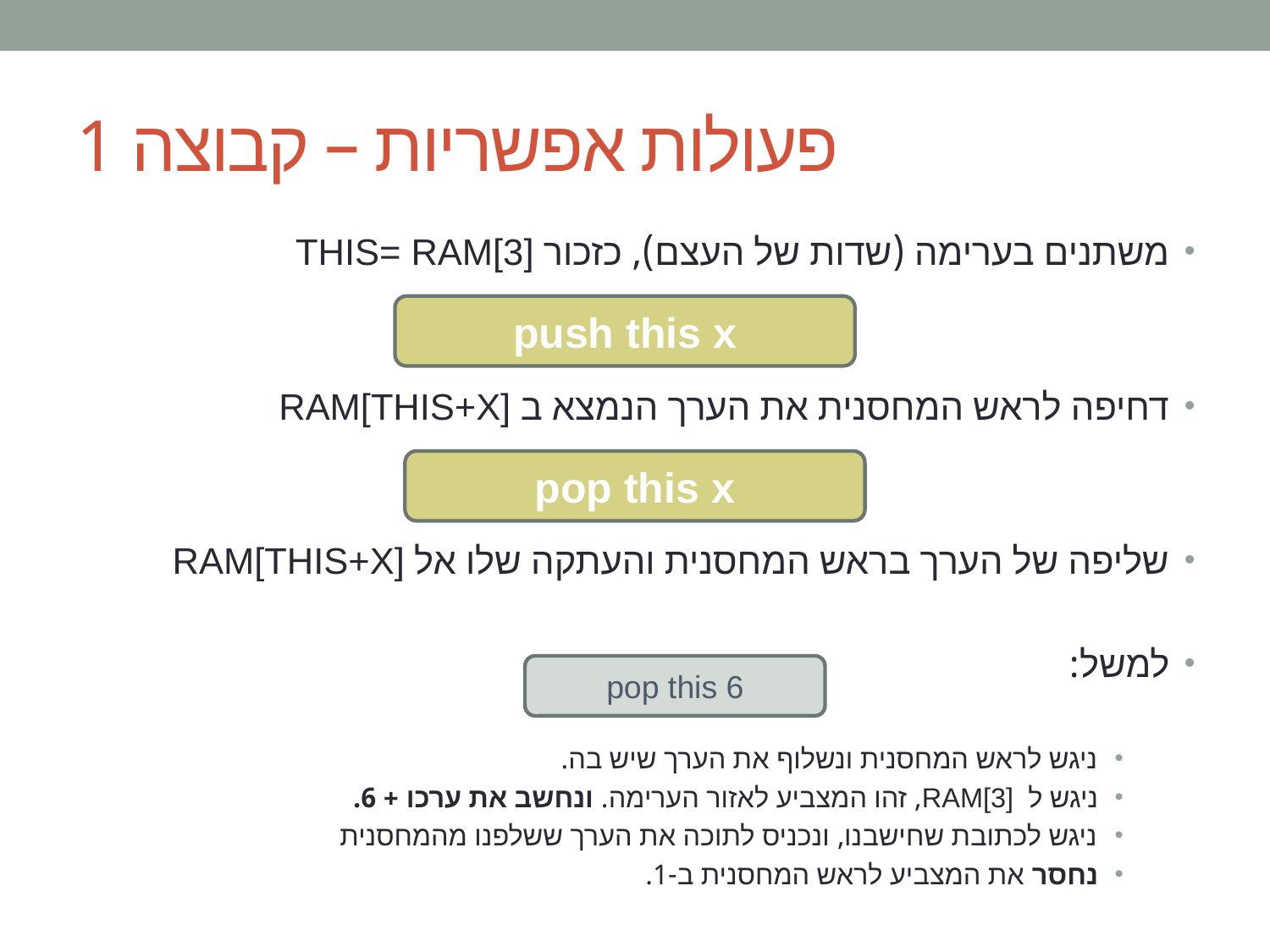

# פעולות אפשריות – קבוצה 1
משתנים בערימה (שדות של העצם), כזכור THIS= RAM[3]

דחיפה לראש המחסנית את הערך הנמצא ב RAM[THIS+X]

שליפה של הערך בראש המחסנית והעתקה שלו אל RAM[THIS+X]

למשל:

ניגש לראש המחסנית ונשלוף את הערך שיש בה.
ניגש ל  RAM[3], זהו המצביע לאזור הערימה. ונחשב את ערכו + 6.
ניגש לכתובת שחישבנו, ונכניס לתוכה את הערך ששלפנו מהמחסנית
נחסר את המצביע לראש המחסנית ב-1.
push this x
pop this x
pop this 6